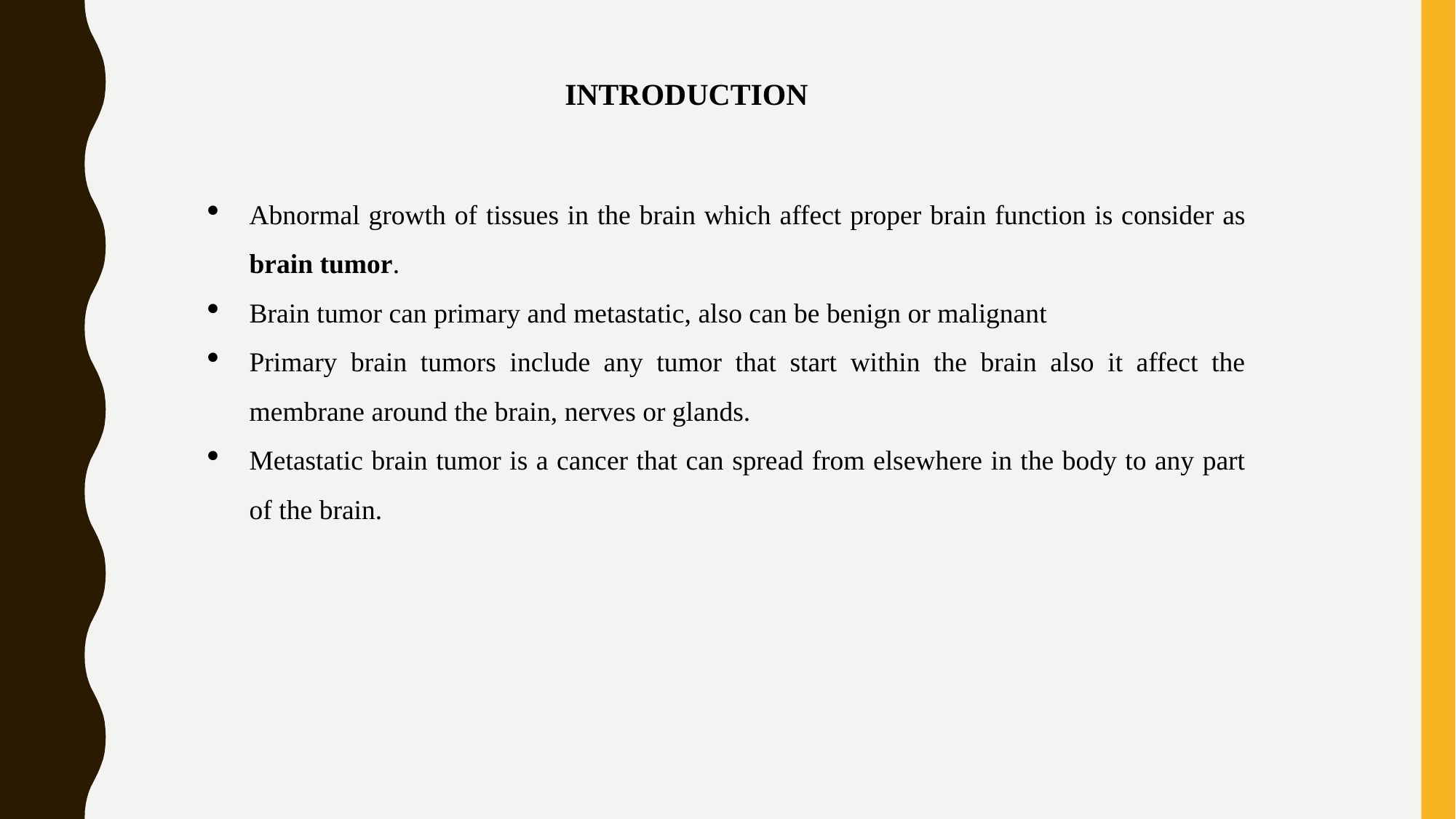

INTRODUCTION
Abnormal growth of tissues in the brain which affect proper brain function is consider as brain tumor.
Brain tumor can primary and metastatic, also can be benign or malignant
Primary brain tumors include any tumor that start within the brain also it affect the membrane around the brain, nerves or glands.
Metastatic brain tumor is a cancer that can spread from elsewhere in the body to any part of the brain.